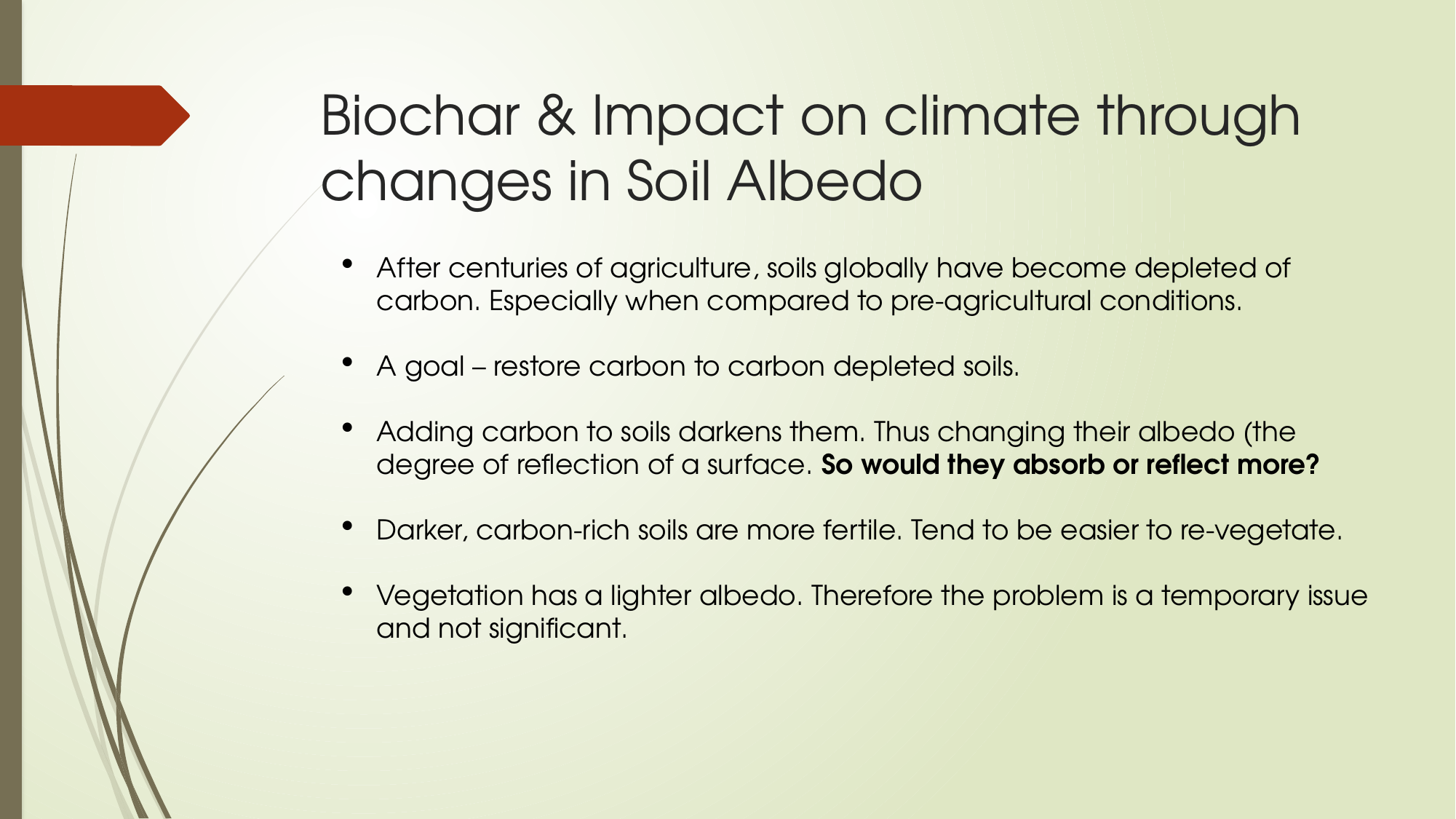

# Biochar & Impact on climate through changes in Soil Albedo

After centuries of agriculture, soils globally have become depleted of carbon. Especially when compared to pre-agricultural conditions.

A goal – restore carbon to carbon depleted soils.

Adding carbon to soils darkens them. Thus changing their albedo (the degree of reflection of a surface. So would they absorb or reflect more?

Darker, carbon-rich soils are more fertile. Tend to be easier to re-vegetate.

Vegetation has a lighter albedo. Therefore the problem is a temporary issue and not significant.